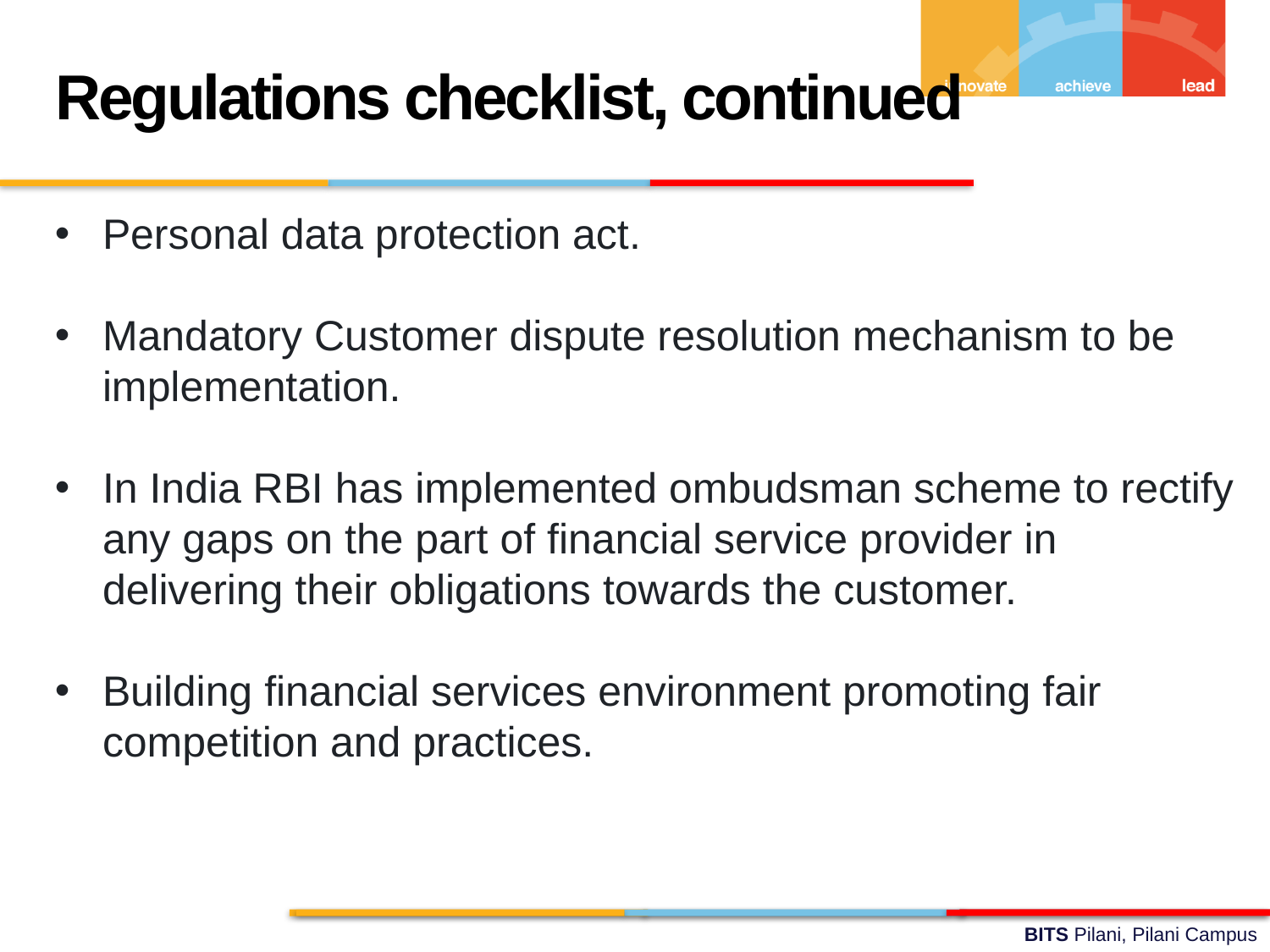

Regulations checklist, continued
Personal data protection act.

Mandatory Customer dispute resolution mechanism to be implementation.

In India RBI has implemented ombudsman scheme to rectify any gaps on the part of financial service provider in delivering their obligations towards the customer.

Building financial services environment promoting fair competition and practices.